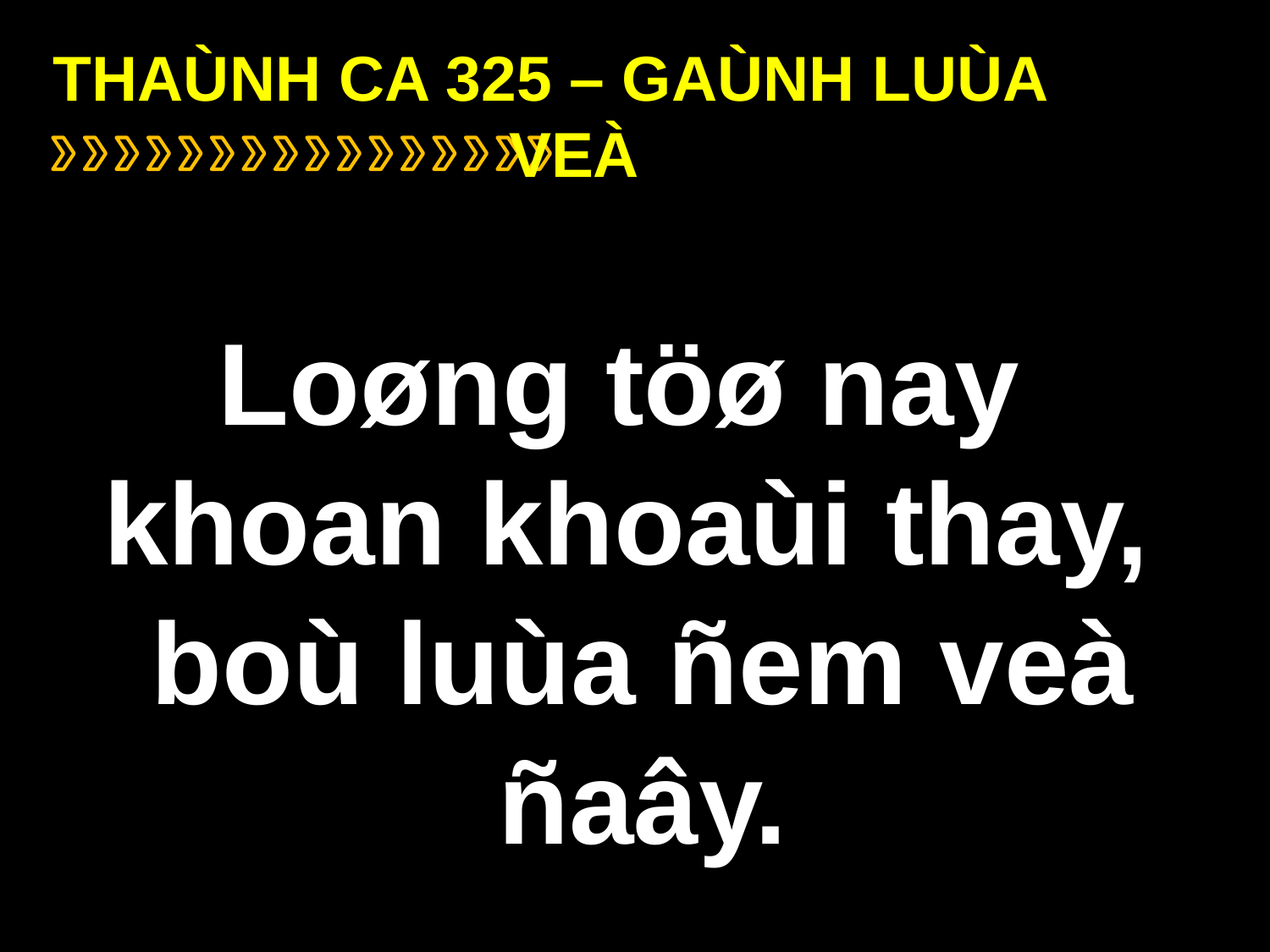

THAÙNH CA 325 – GAÙNH LUÙA VEÀ
Loøng töø nay
khoan khoaùi thay,
boù luùa ñem veà ñaây.